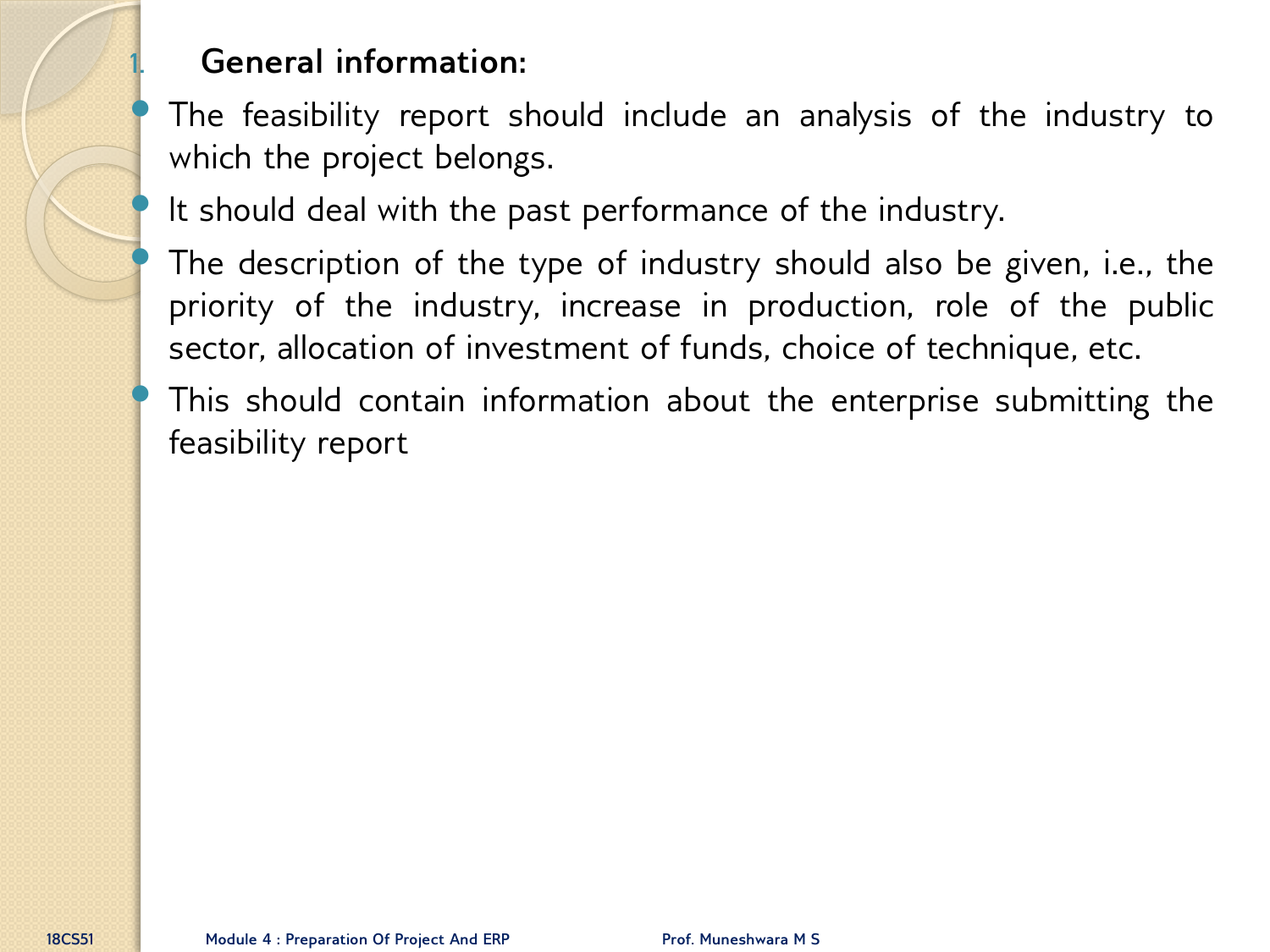

General information:
The feasibility report should include an analysis of the industry to which the project belongs.
It should deal with the past performance of the industry.
The description of the type of industry should also be given, i.e., the priority of the industry, increase in production, role of the public sector, allocation of investment of funds, choice of technique, etc.
This should contain information about the enterprise submitting the feasibility report
18CS51                      Module 4 : Preparation Of Project And ERP                              Prof. Muneshwara M S